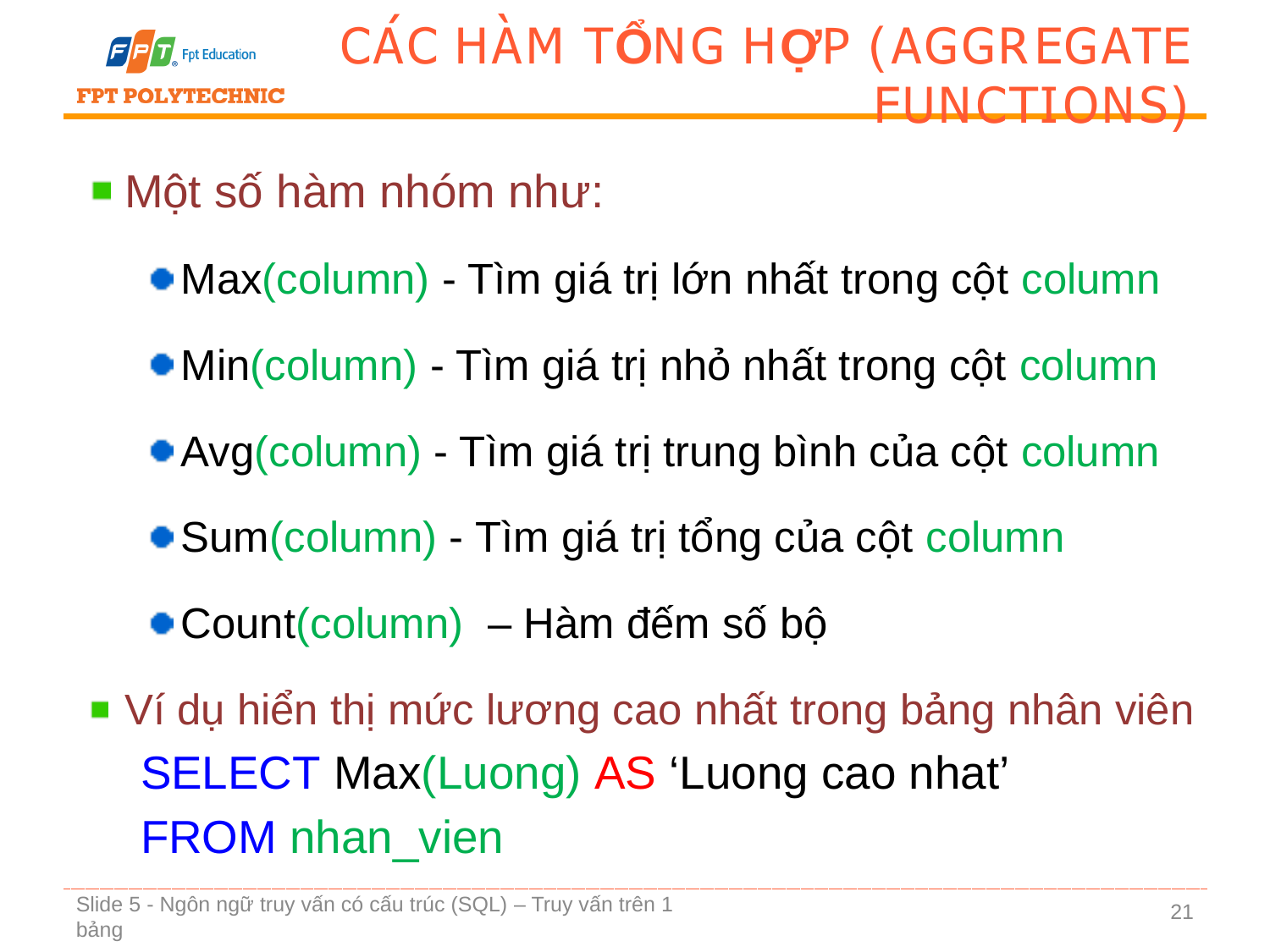

# Các hàm tổng hợp (Aggregate Functions)
Một số hàm nhóm như:
Max(column) - Tìm giá trị lớn nhất trong cột column
Min(column) - Tìm giá trị nhỏ nhất trong cột column
Avg(column) - Tìm giá trị trung bình của cột column
Sum(column) - Tìm giá trị tổng của cột column
Count(column)  – Hàm đếm số bộ
Ví dụ hiển thị mức lương cao nhất trong bảng nhân viên
SELECT Max(Luong) AS ‘Luong cao nhat’
FROM nhan_vien
21